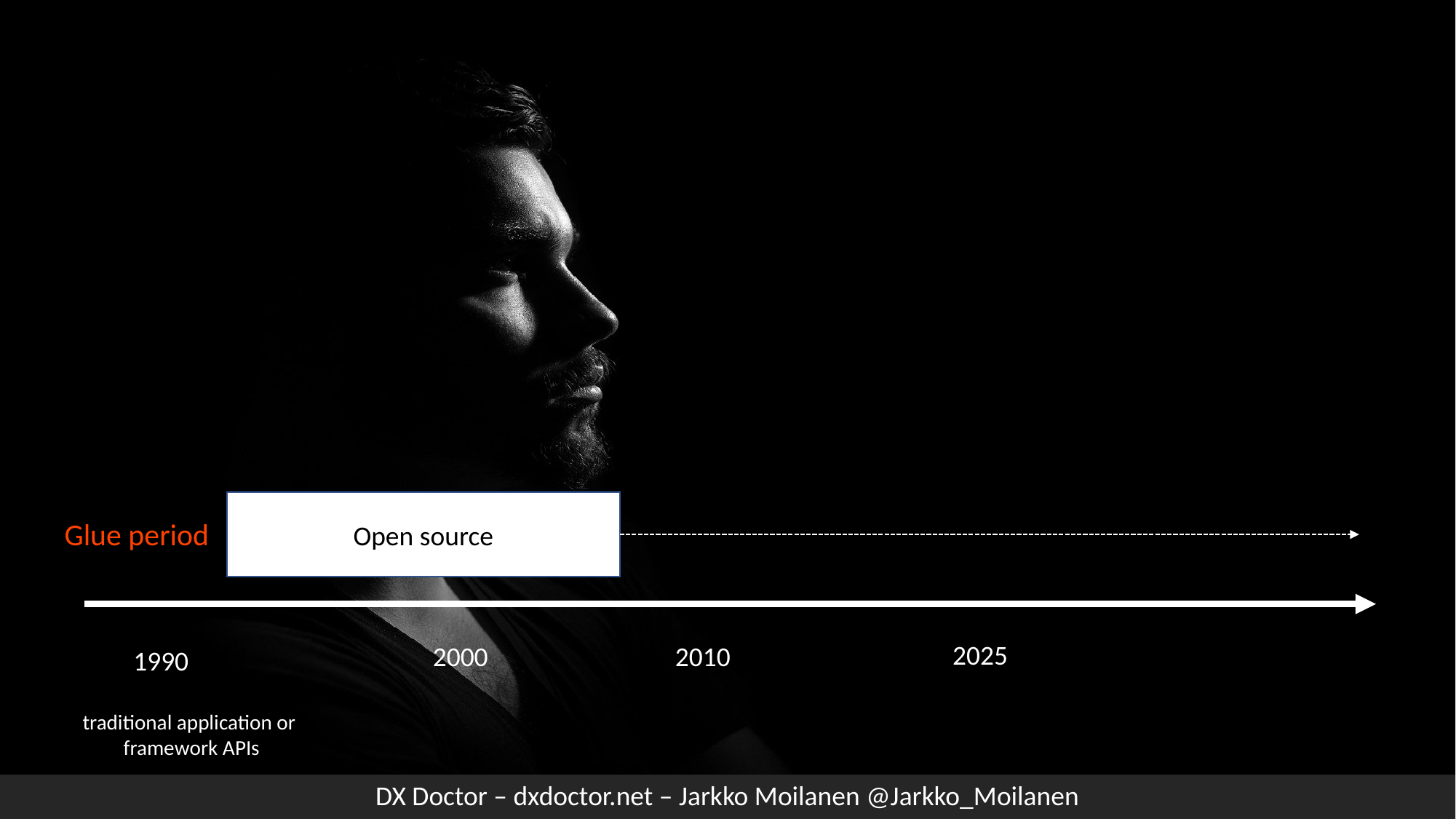

Open source
Glue period
2025
2000
2010
1990
traditional application or
framework APIs
DX Doctor – dxdoctor.net – Jarkko Moilanen @Jarkko_Moilanen